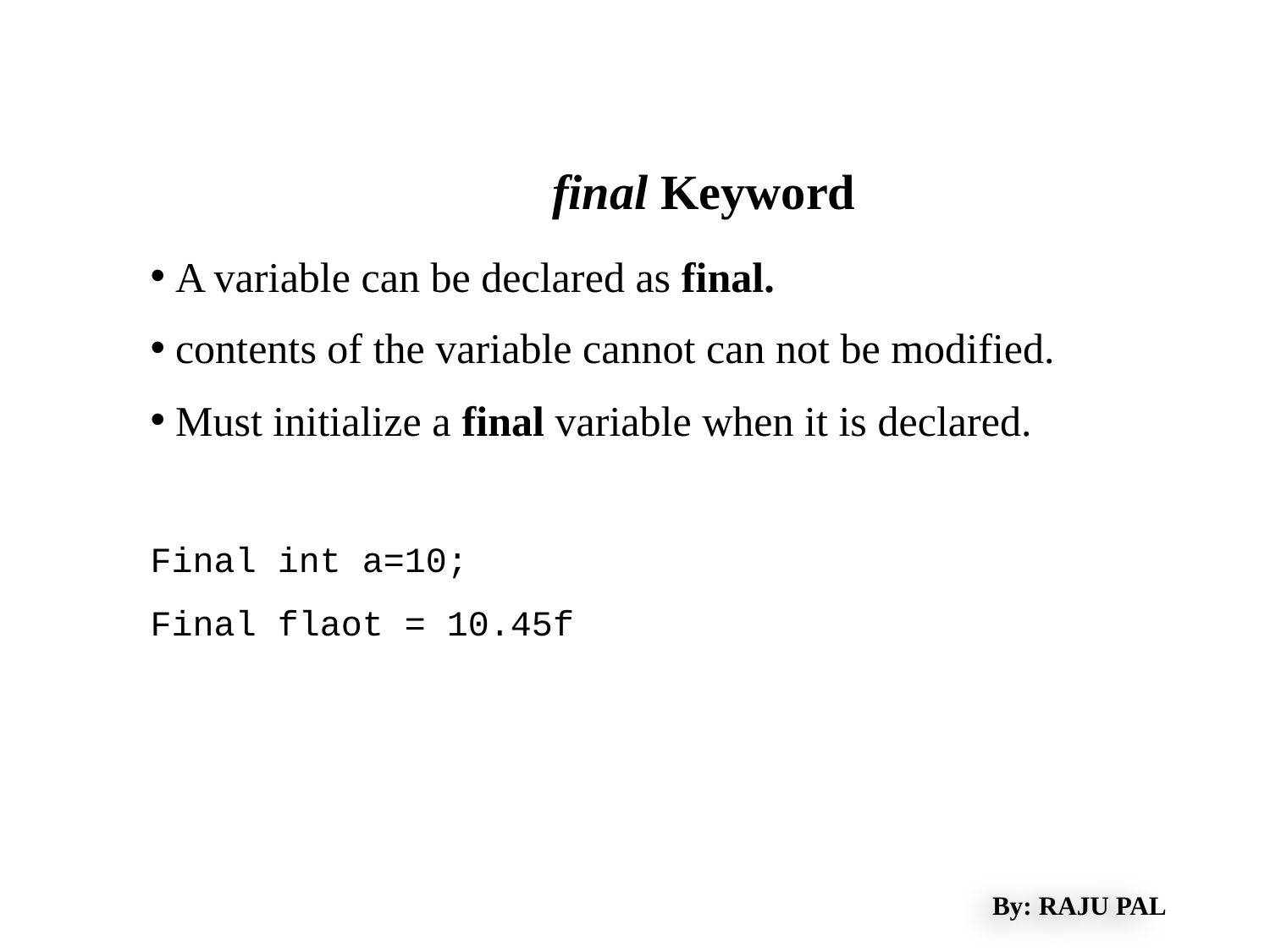

final Keyword
A variable can be declared as final.
contents of the variable cannot can not be modified.
Must initialize a final variable when it is declared.

Final int a=10;
Final flaot = 10.45f